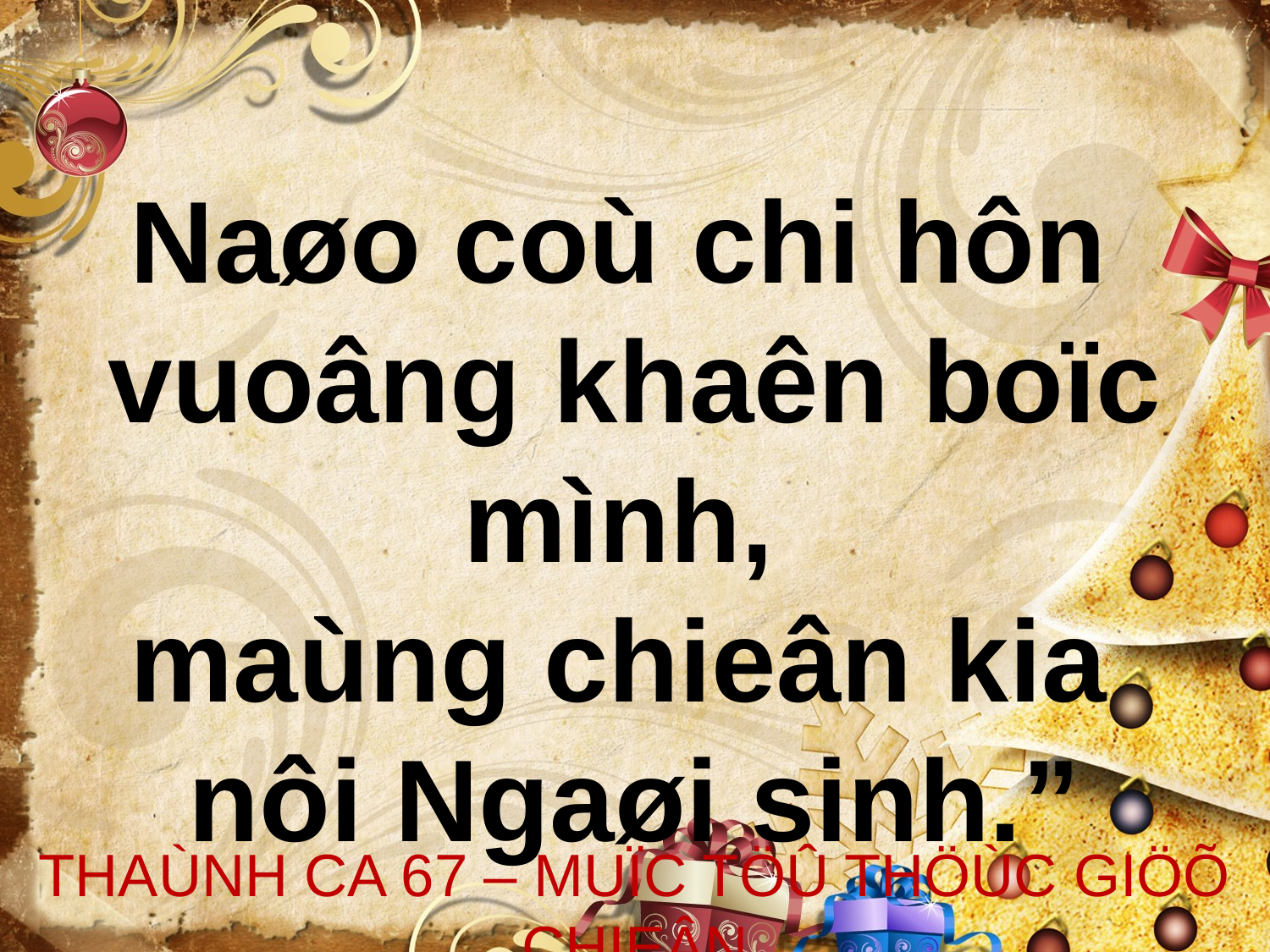

Naøo coù chi hôn
vuoâng khaên boïc mình,
maùng chieân kia
nôi Ngaøi sinh.”
THAÙNH CA 67 – MUÏC TÖÛ THÖÙC GIÖÕ CHIEÂN